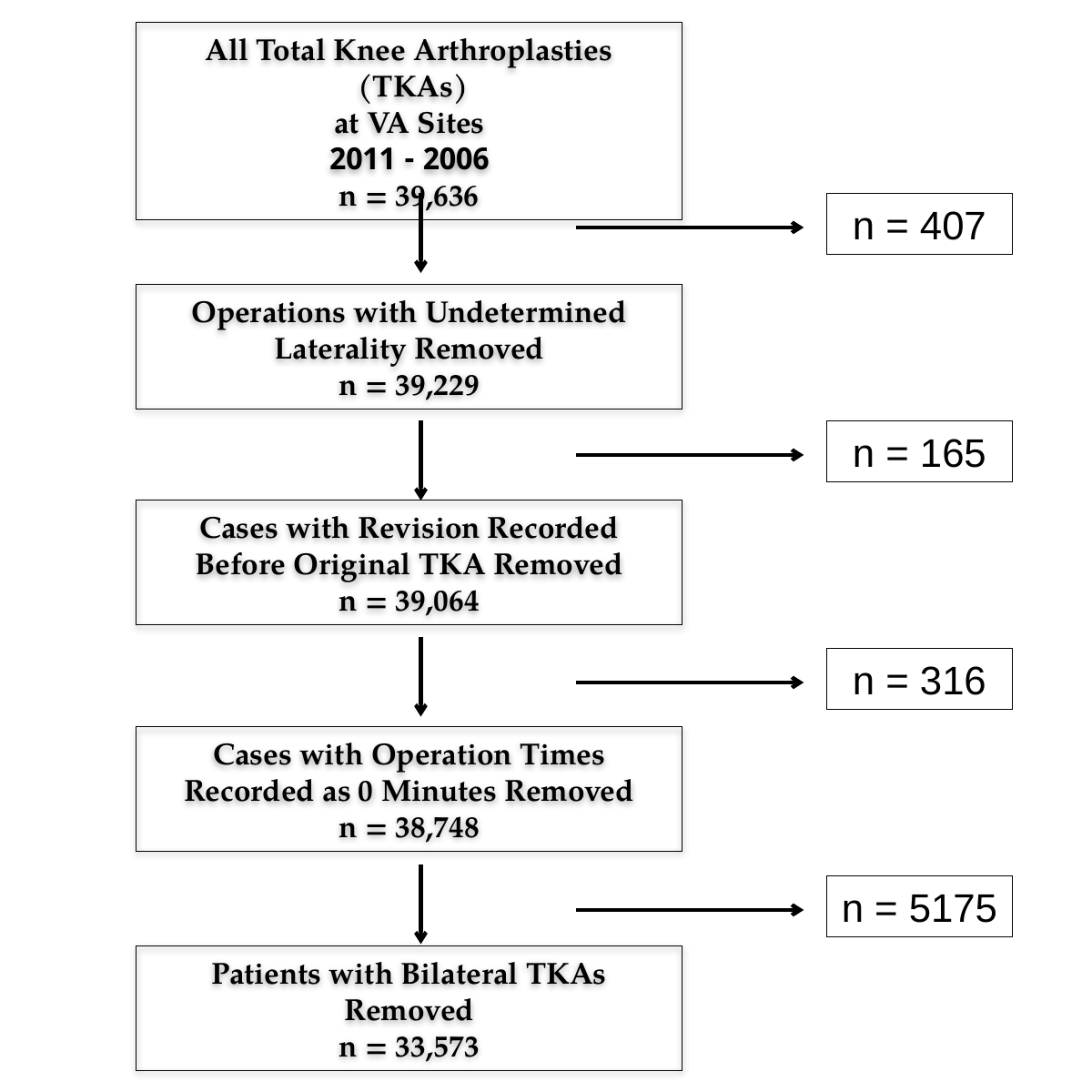

All Total Knee Arthroplasties (TKAs)
at VA Sites
2006 - 2011
n = 39,636
n = 407
Operations with Undetermined Laterality Removed
n = 39,229
n = 165
Cases with Revision Recorded Before Original TKA Removed
n = 39,064
n = 316
Cases with Operation Times Recorded as 0 Minutes Removed
n = 38,748
n = 5175
Patients with Bilateral TKAs Removed
n = 33,573